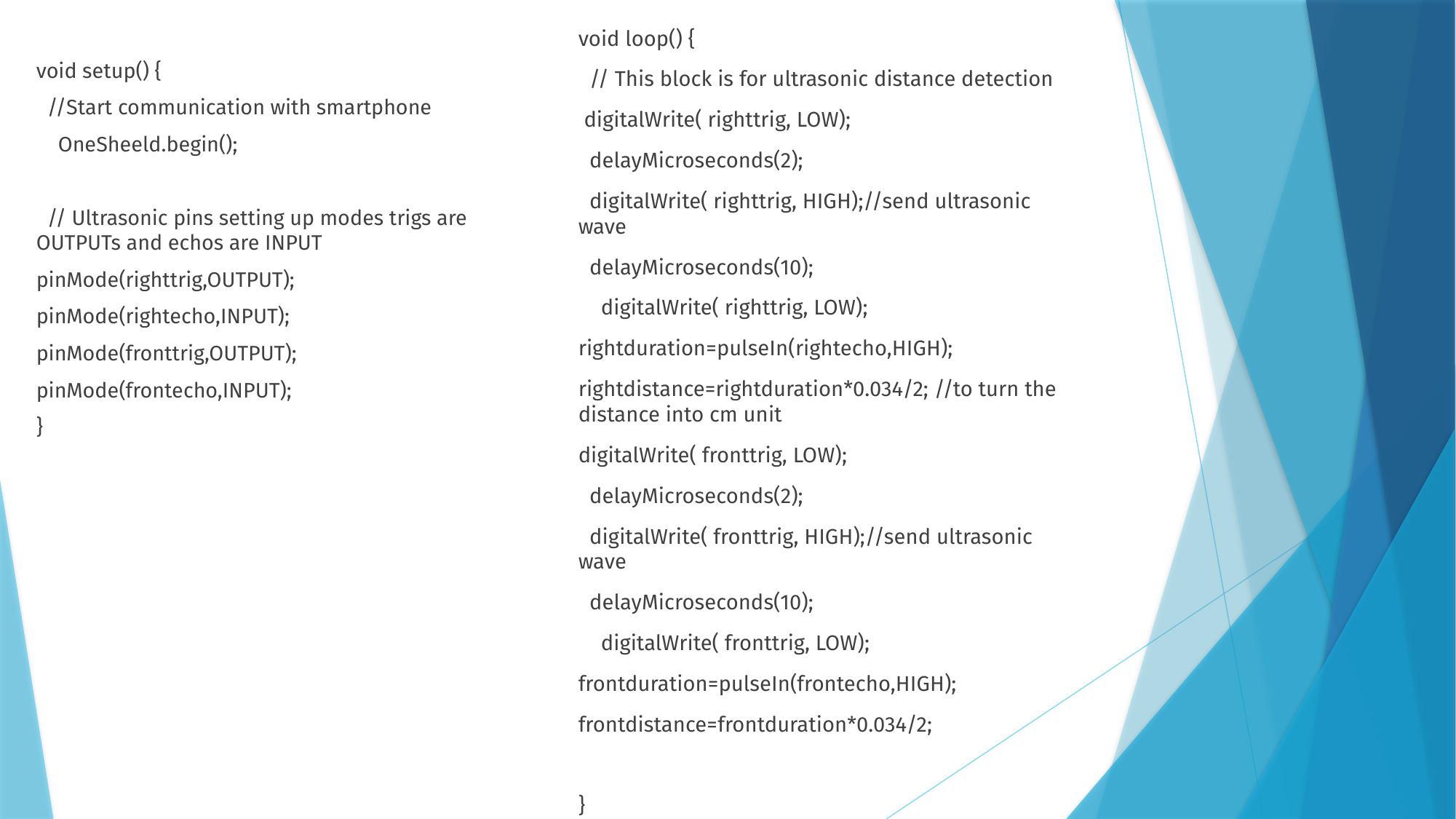

void loop() {
  // This block is for ultrasonic distance detection
 digitalWrite( righttrig, LOW);
  delayMicroseconds(2);
  digitalWrite( righttrig, HIGH);//send ultrasonic wave
  delayMicroseconds(10);
    digitalWrite( righttrig, LOW);
rightduration=pulseIn(rightecho,HIGH);
rightdistance=rightduration*0.034/2; //to turn the distance into cm unit
digitalWrite( fronttrig, LOW);
  delayMicroseconds(2);
  digitalWrite( fronttrig, HIGH);//send ultrasonic wave
  delayMicroseconds(10);
    digitalWrite( fronttrig, LOW);
frontduration=pulseIn(frontecho,HIGH);
frontdistance=frontduration*0.034/2;

}
void setup() {
  //Start communication with smartphone
    OneSheeld.begin();

  // Ultrasonic pins setting up modes trigs are OUTPUTs and echos are INPUT
pinMode(righttrig,OUTPUT);
pinMode(rightecho,INPUT);
pinMode(fronttrig,OUTPUT);
pinMode(frontecho,INPUT);
}